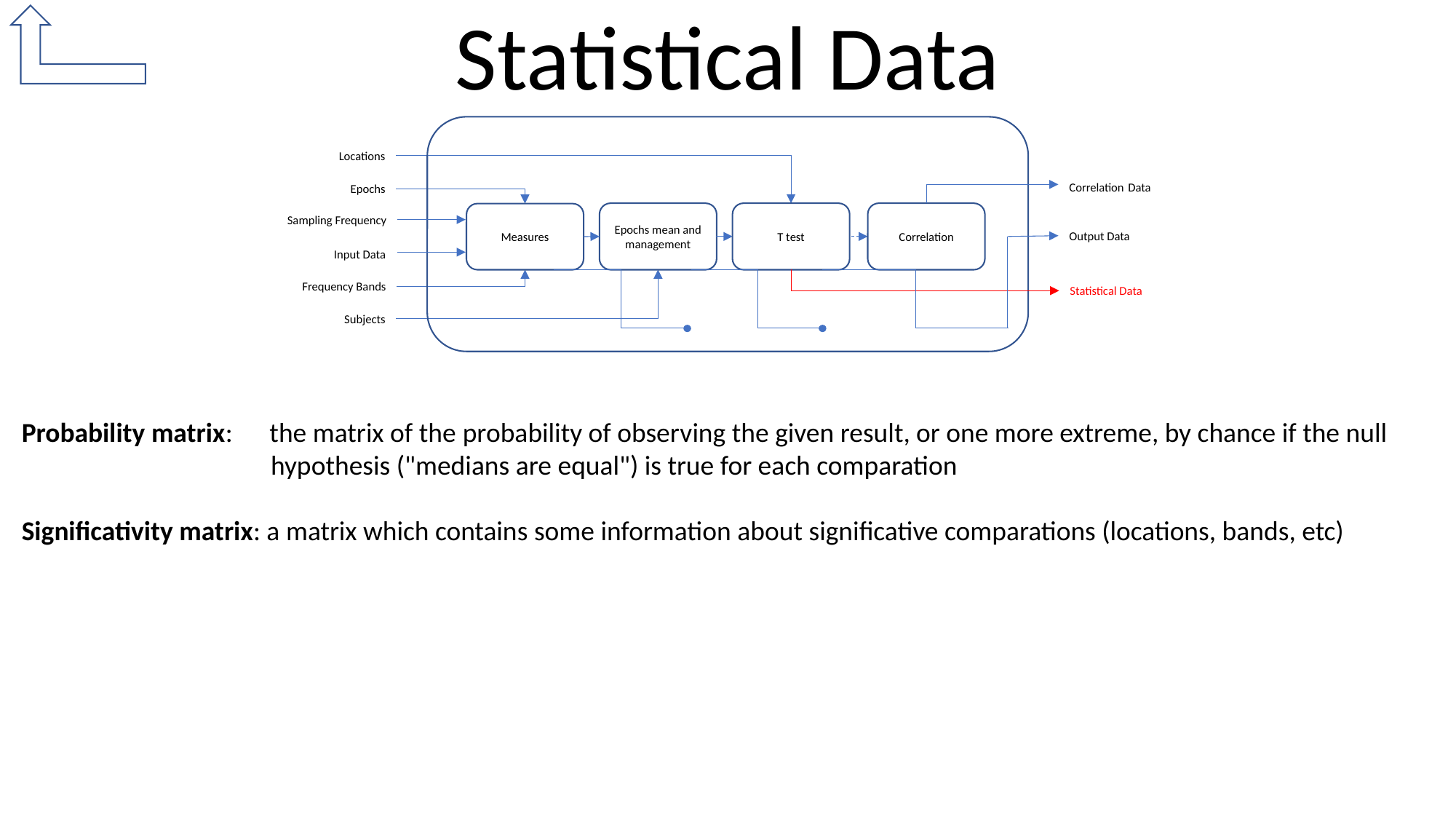

# Statistical Data

Locations
Correlation Data
Epochs
Epochs mean and management
T test
Correlation
Measures
Sampling Frequency
Output Data
Input Data
Frequency Bands
Statistical Data
Subjects

Probability matrix:      the matrix of the probability of observing the given result, or one more extreme, by chance if the null 		     hypothesis ("medians are equal") is true for each comparation

Significativity matrix: a matrix which contains some information about significative comparations (locations, bands, etc)